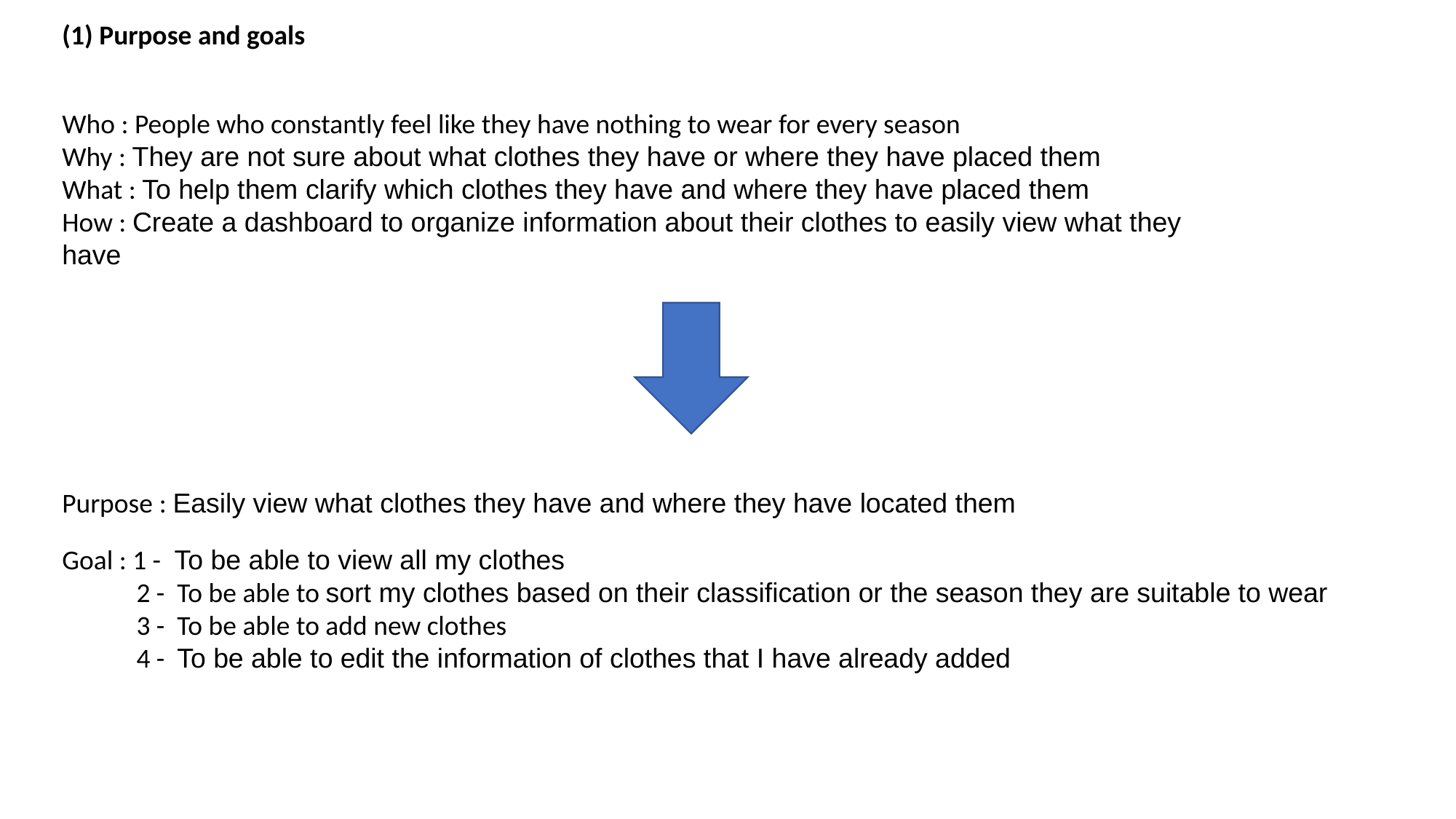

(1) Purpose and goals
Who : People who constantly feel like they have nothing to wear for every season
Why : They are not sure about what clothes they have or where they have placed them
What : To help them clarify which clothes they have and where they have placed them
How : Create a dashboard to organize information about their clothes to easily view what they have

Purpose : Easily view what clothes they have and where they have located them
Goal : 1 -  To be able to view all my clothes
            2 -  To be able to sort my clothes based on their classification or the season they are suitable to wear
            3 -  To be able to add new clothes
            4 -  To be able to edit the information of clothes that I have already added